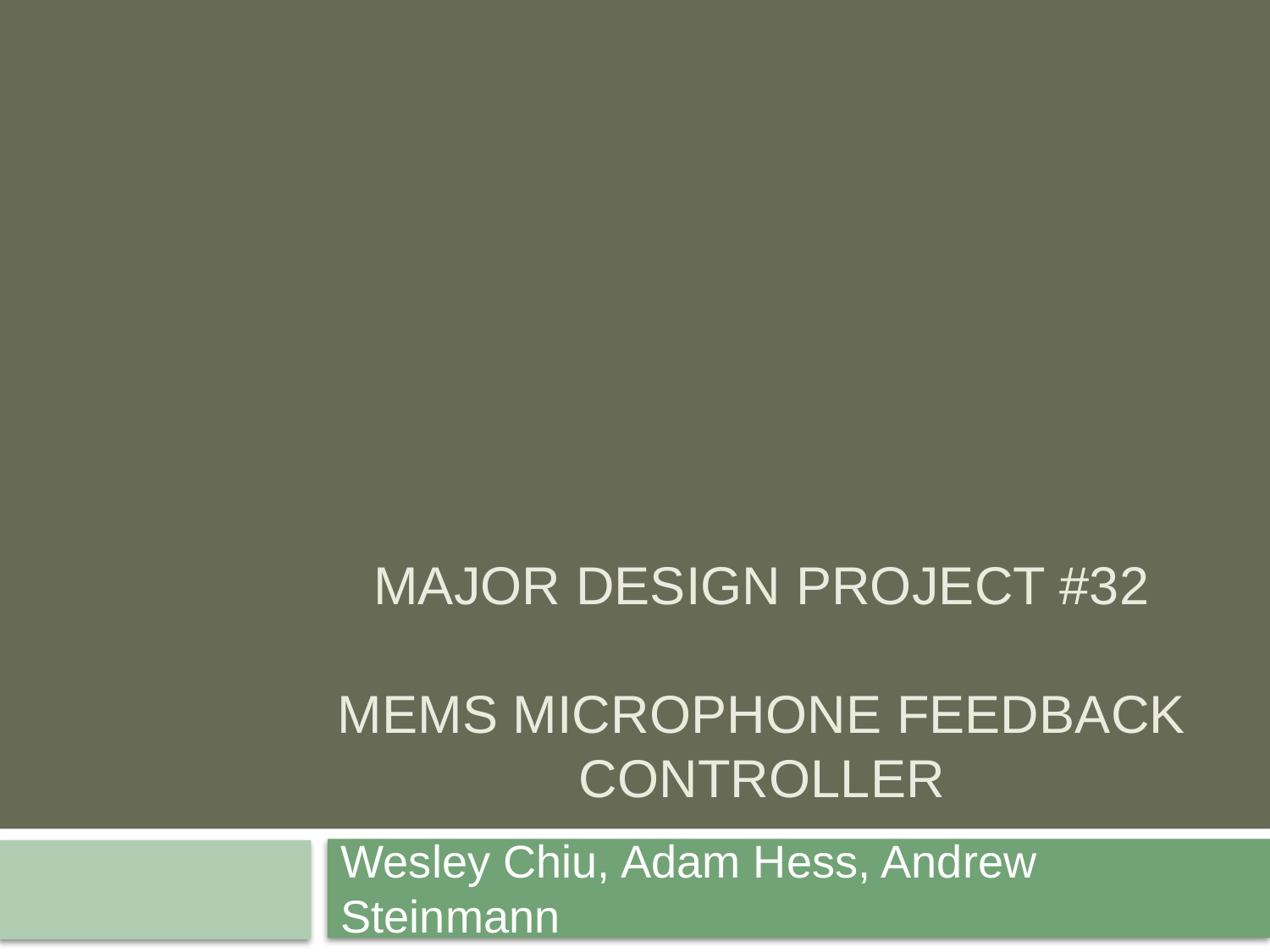

# Major Design Project #32 Mems Microphone FEEDBACK CONTROLLER
Wesley Chiu, Adam Hess, Andrew Steinmann